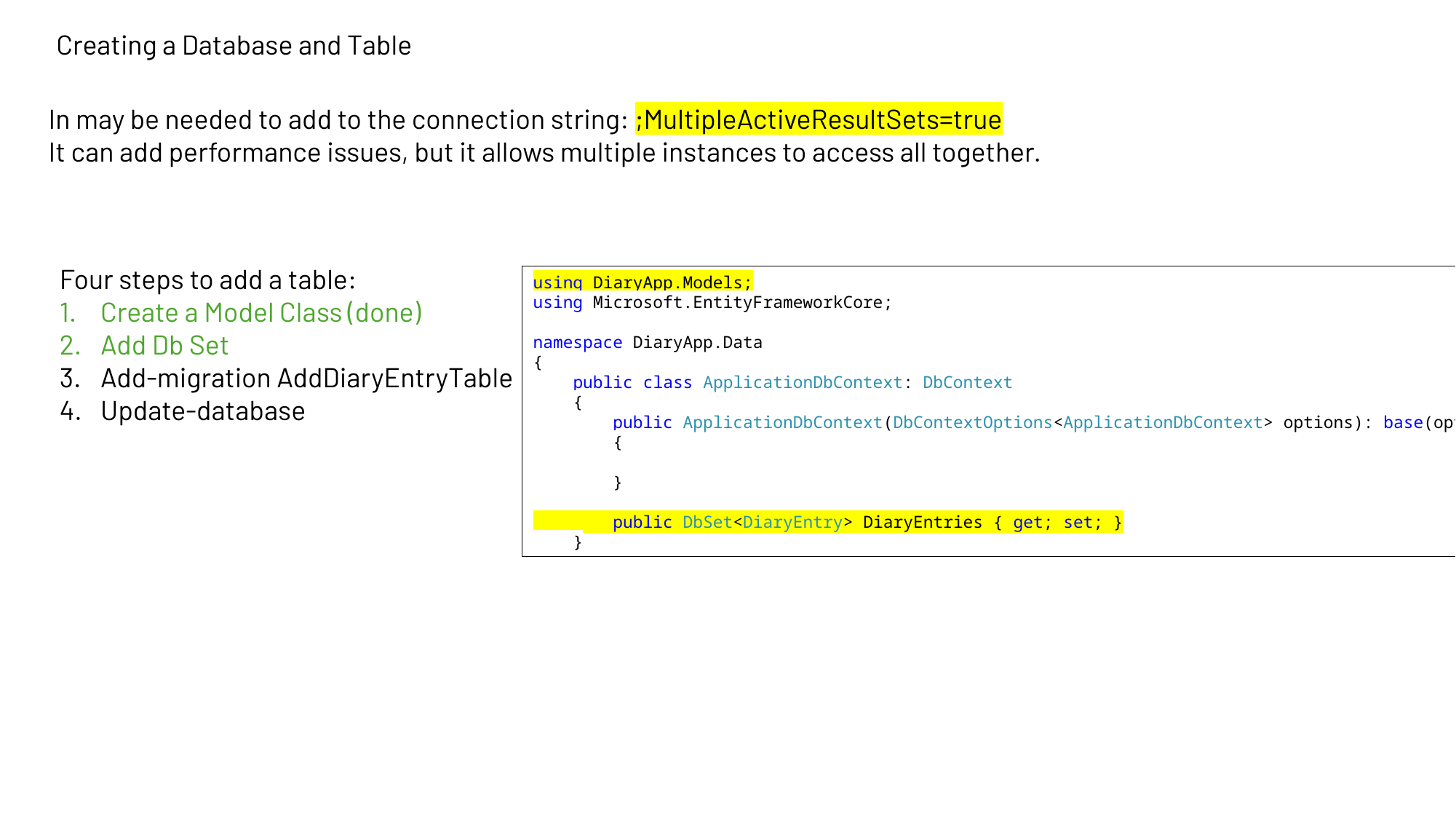

Creating a Database and Table
In may be needed to add to the connection string: ;MultipleActiveResultSets=true
It can add performance issues, but it allows multiple instances to access all together.
Four steps to add a table:
Create a Model Class (done)
Add Db Set
Add-migration AddDiaryEntryTable
Update-database
using DiaryApp.Models;
using Microsoft.EntityFrameworkCore;

namespace DiaryApp.Data
{
    public class ApplicationDbContext: DbContext
    {
        public ApplicationDbContext(DbContextOptions<ApplicationDbContext> options): base(options)
        {

        }

        public DbSet<DiaryEntry> DiaryEntries { get; set; }
    }